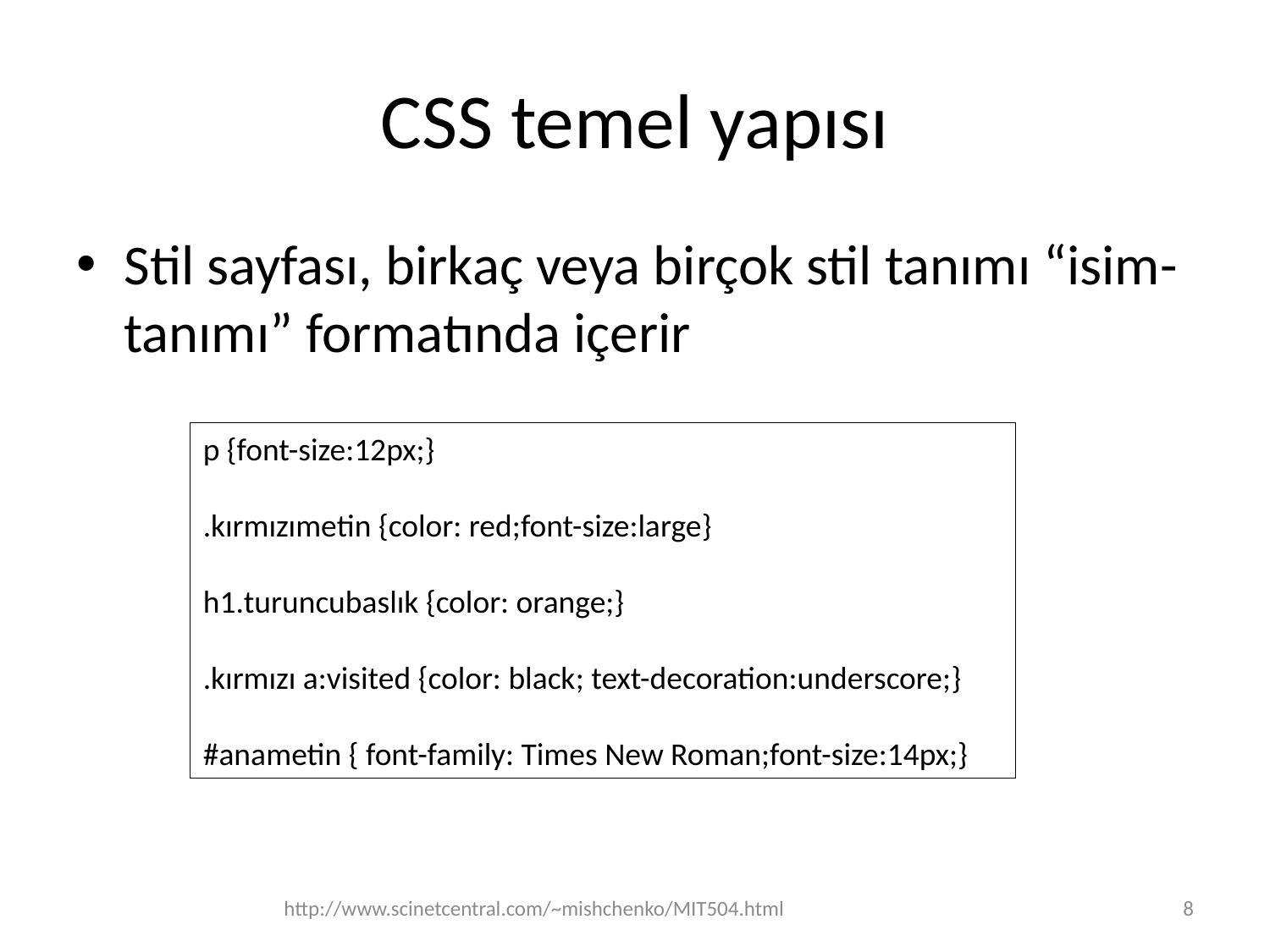

# CSS temel yapısı
Stil sayfası, birkaç veya birçok stil tanımı “isim-tanımı” formatında içerir
p {font-size:12px;}

.kırmızımetin {color: red;font-size:large}

h1.turuncubaslık {color: orange;}

.kırmızı a:visited {color: black; text-decoration:underscore;}
#anametin { font-family: Times New Roman;font-size:14px;}
http://www.scinetcentral.com/~mishchenko/MIT504.html
8